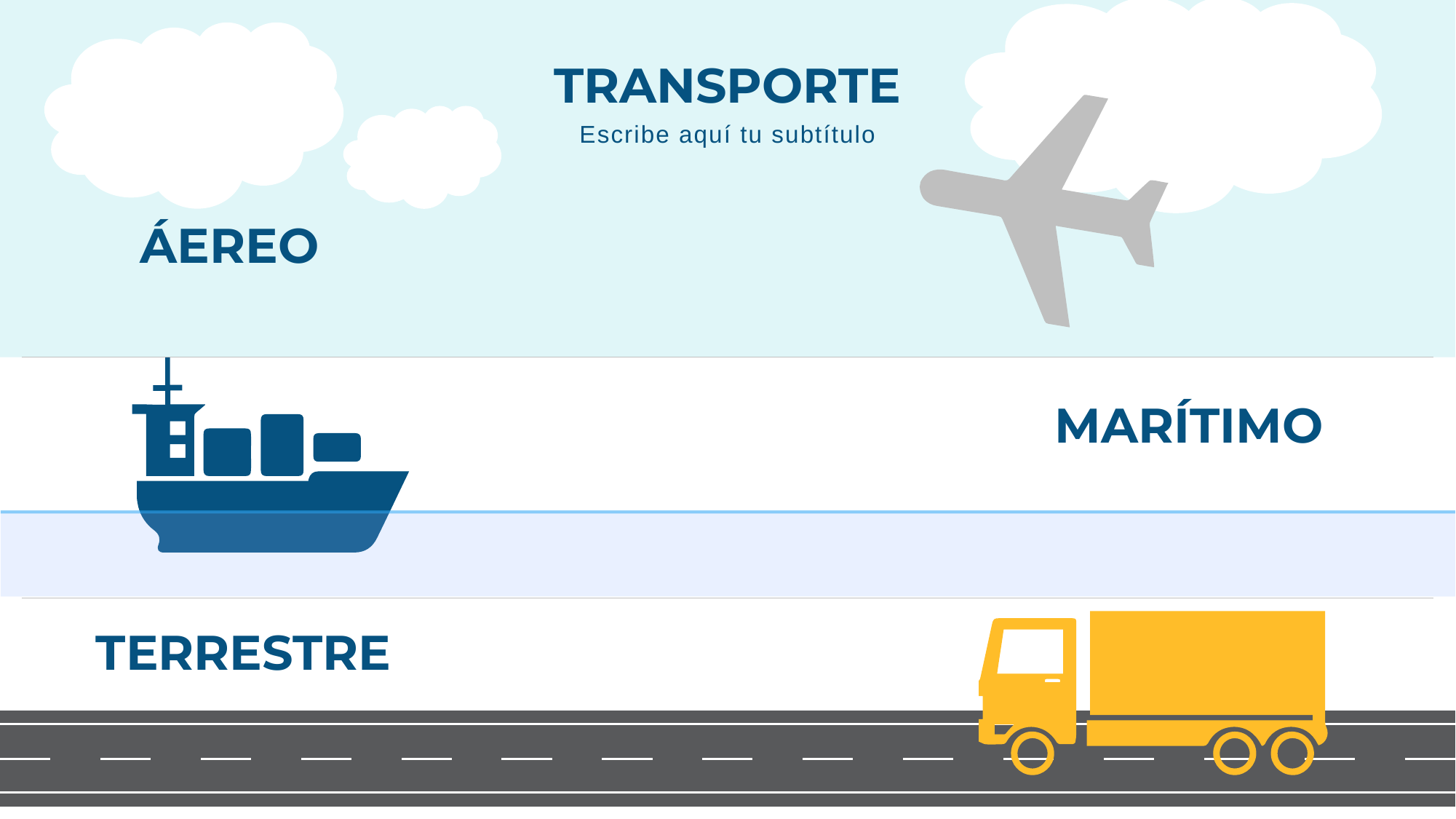

TRANSPORTE

Escribe aquí tu subtítulo
ÁEREO

MARÍTIMO

TERRESTRE